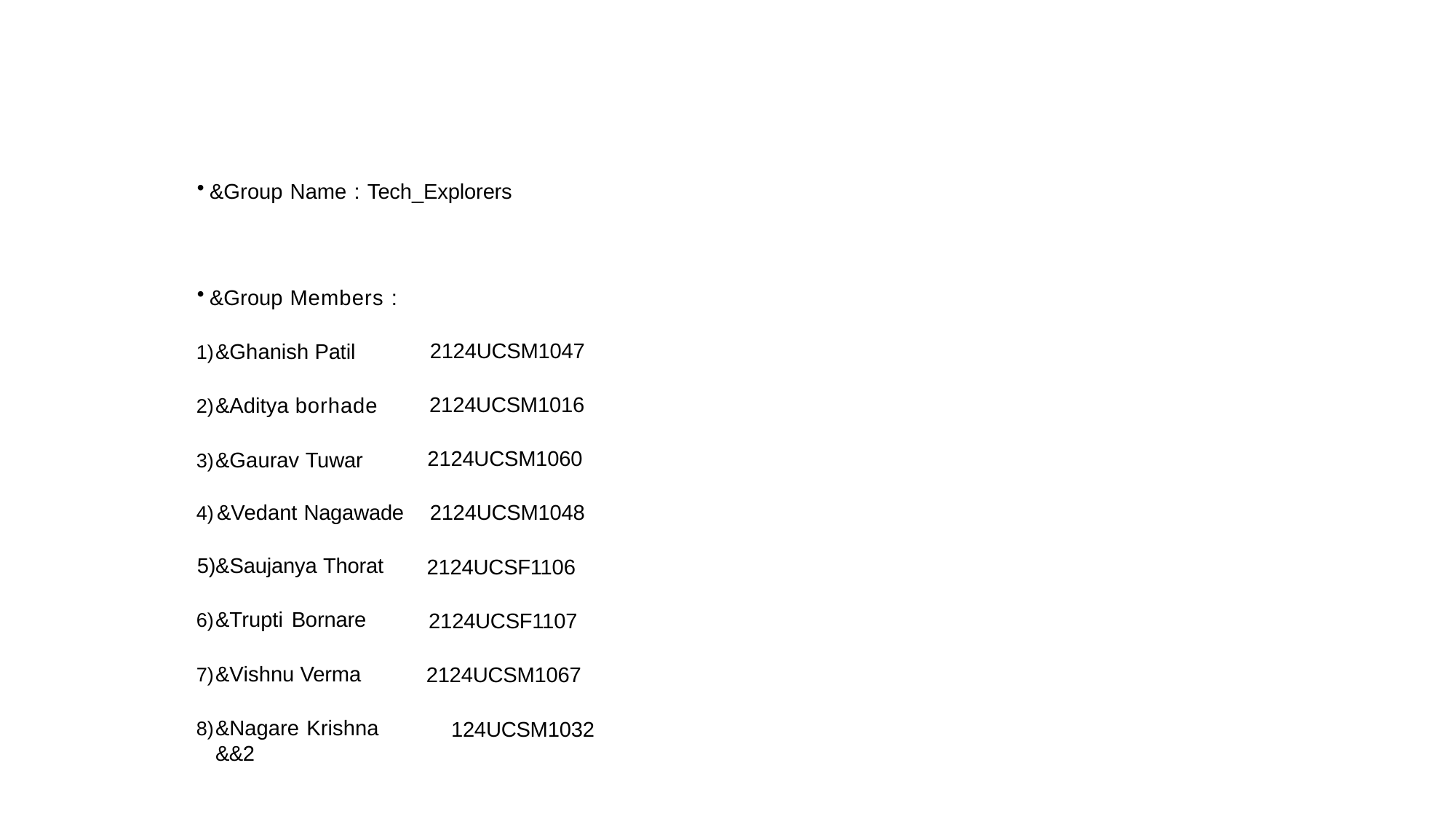

&Group Name : Tech_Explorers
&Group Members :

&Ghanish Patil

&Aditya borhade

&Gaurav Tuwar
	&Vedant Nagawade 5)&Saujanya Thorat

&Trupti Bornare

&Vishnu Verma

&Nagare Krishna &&2
2124UCSM1047

2124UCSM1016

2124UCSM1060

2124UCSM1048

2124UCSF1106

2124UCSF1107

2124UCSM1067

124UCSM1032